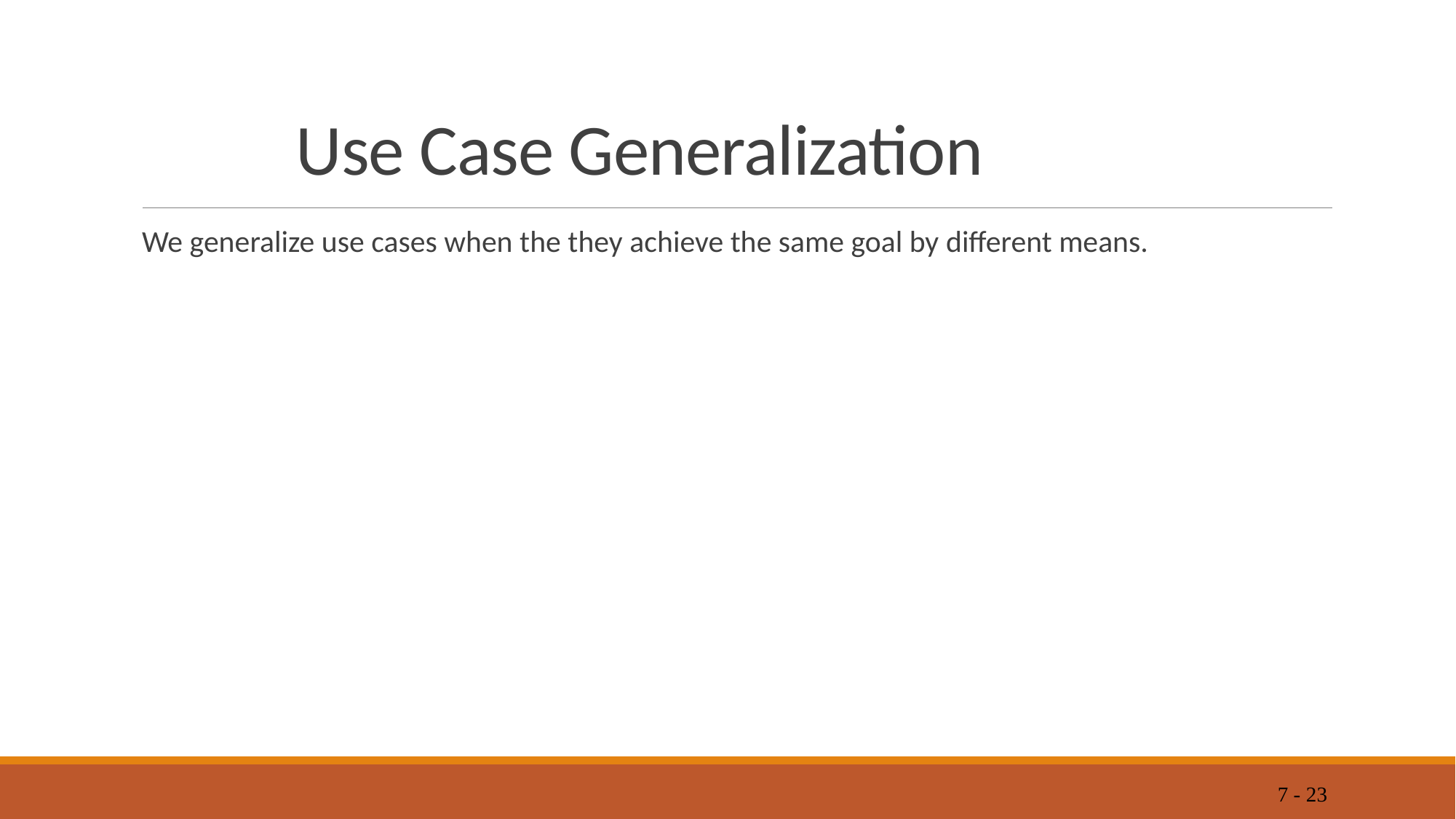

# Use Case Generalization
We generalize use cases when the they achieve the same goal by different means.
7 - 23